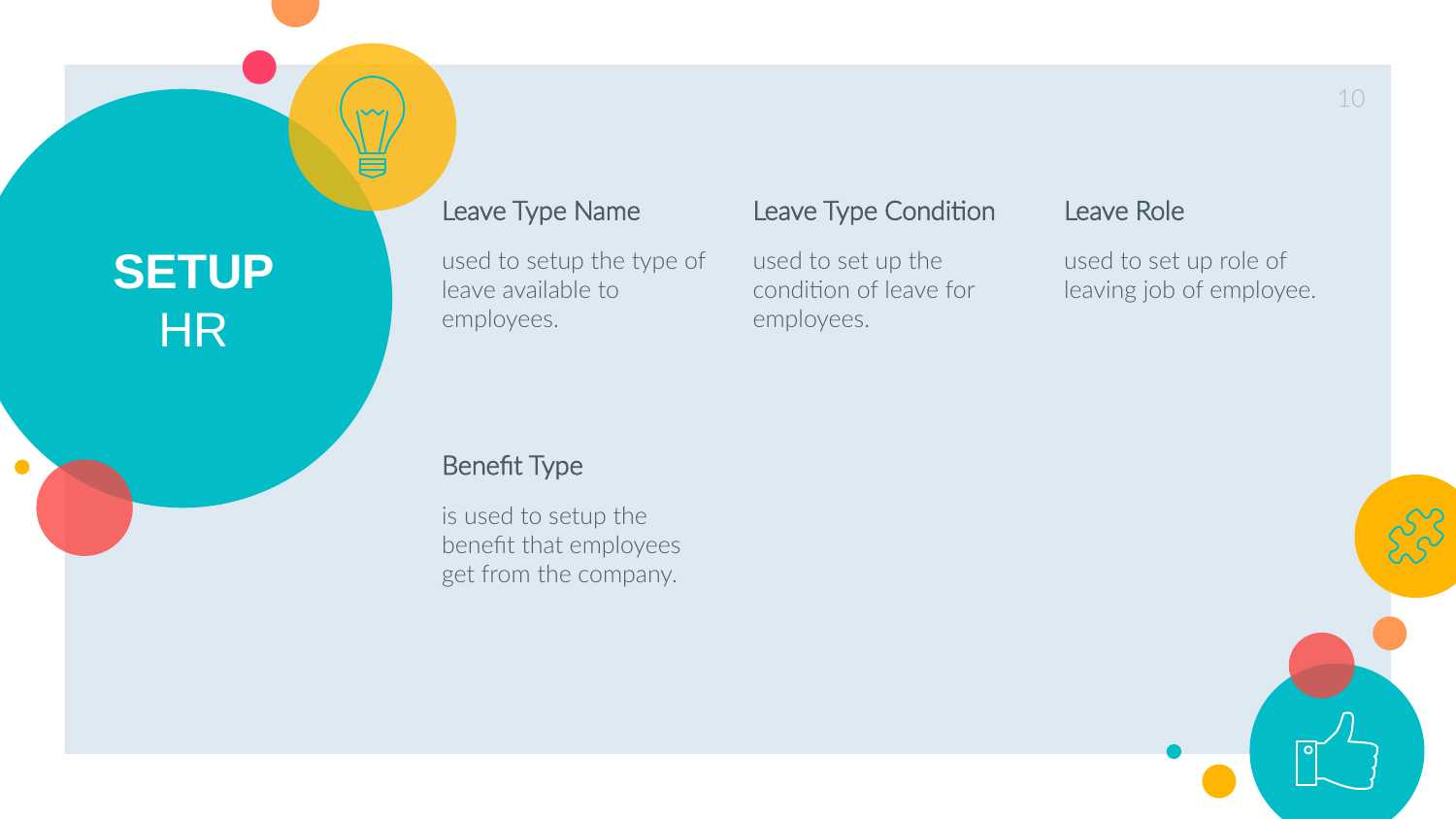

10
# SETUP HR
Leave Type Name
used to setup the type of leave available to employees.
Leave Type Condition
used to set up the condition of leave for employees.
Leave Role
used to set up role of leaving job of employee.

Benefit Type
is used to setup the benefit that employees get from the company.